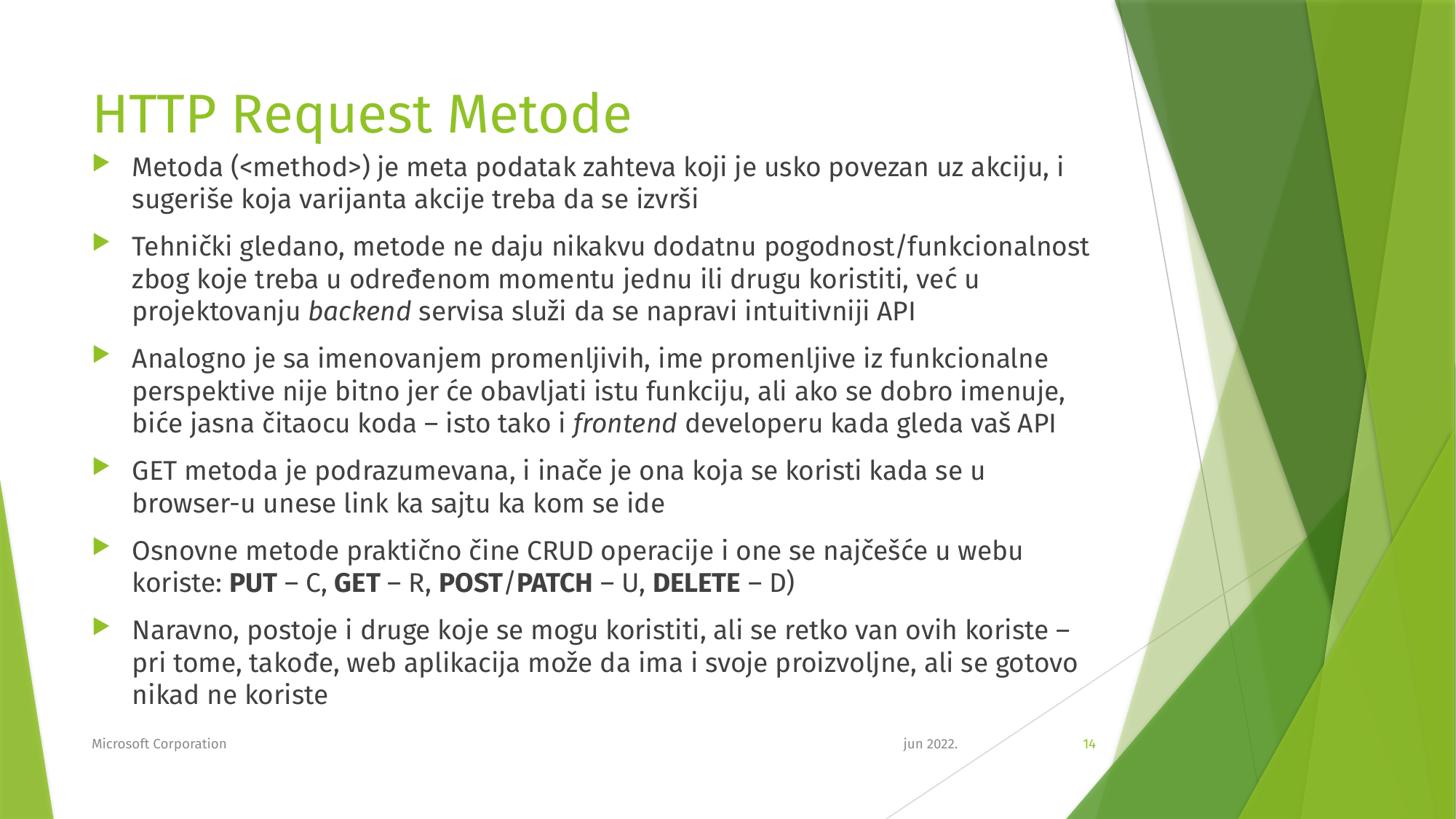

# HTTP Request Metode
Metoda (<method>) je meta podatak zahteva koji je usko povezan uz akciju, i sugeriše koja varijanta akcije treba da se izvrši
Tehnički gledano, metode ne daju nikakvu dodatnu pogodnost/funkcionalnost zbog koje treba u određenom momentu jednu ili drugu koristiti, već u projektovanju backend servisa služi da se napravi intuitivniji API
Analogno je sa imenovanjem promenljivih, ime promenljive iz funkcionalne perspektive nije bitno jer će obavljati istu funkciju, ali ako se dobro imenuje, biće jasna čitaocu koda – isto tako i frontend developeru kada gleda vaš API
GET metoda je podrazumevana, i inače je ona koja se koristi kada se u browser-u unese link ka sajtu ka kom se ide
Osnovne metode praktično čine CRUD operacije i one se najčešće u webu koriste: PUT – C, GET – R, POST/PATCH – U, DELETE – D)
Naravno, postoje i druge koje se mogu koristiti, ali se retko van ovih koriste – pri tome, takođe, web aplikacija može da ima i svoje proizvoljne, ali se gotovo nikad ne koriste

Microsoft Corporation
jun 2022.
14